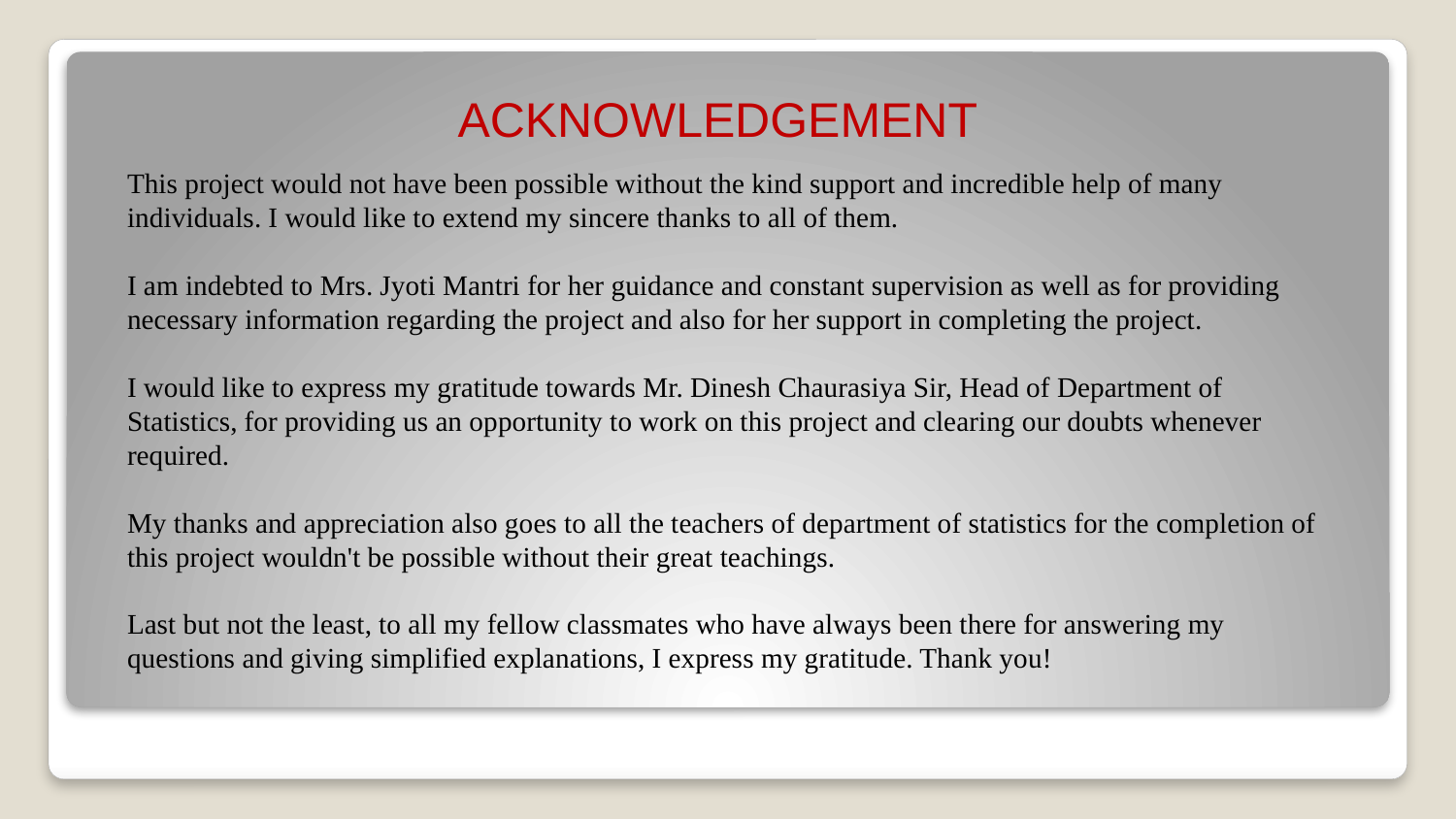

ACKNOWLEDGEMENT
This project would not have been possible without the kind support and incredible help of many individuals. I would like to extend my sincere thanks to all of them.

I am indebted to Mrs. Jyoti Mantri for her guidance and constant supervision as well as for providing necessary information regarding the project and also for her support in completing the project.

I would like to express my gratitude towards Mr. Dinesh Chaurasiya Sir, Head of Department of Statistics, for providing us an opportunity to work on this project and clearing our doubts whenever required.

My thanks and appreciation also goes to all the teachers of department of statistics for the completion of this project wouldn't be possible without their great teachings.

Last but not the least, to all my fellow classmates who have always been there for answering my questions and giving simplified explanations, I express my gratitude. Thank you!